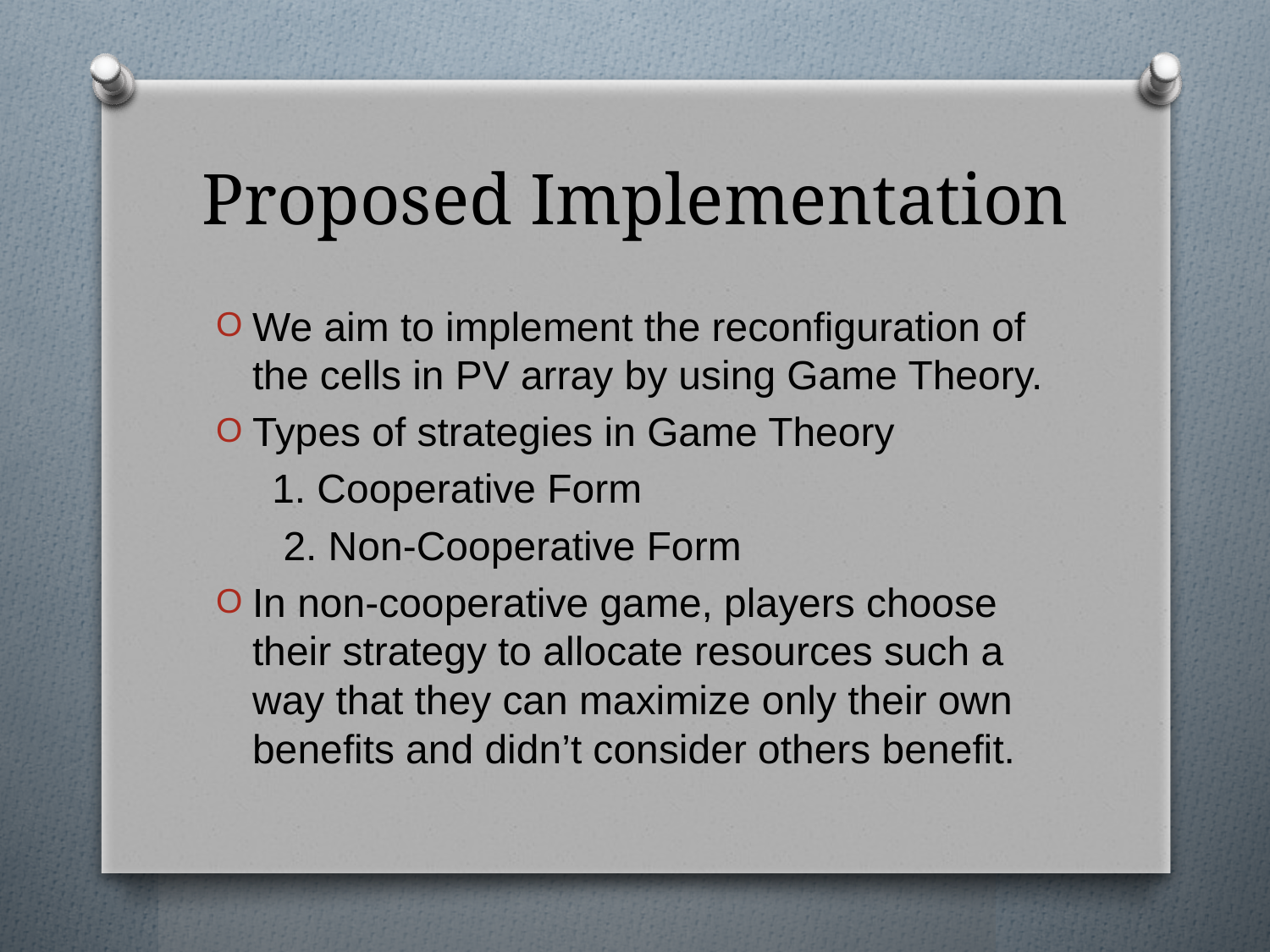

# Proposed Implementation
We aim to implement the reconfiguration of the cells in PV array by using Game Theory.
Types of strategies in Game Theory
     1. Cooperative Form
      2. Non-Cooperative Form
In non-cooperative game, players choose their strategy to allocate resources such a way that they can maximize only their own benefits and didn’t consider others benefit.